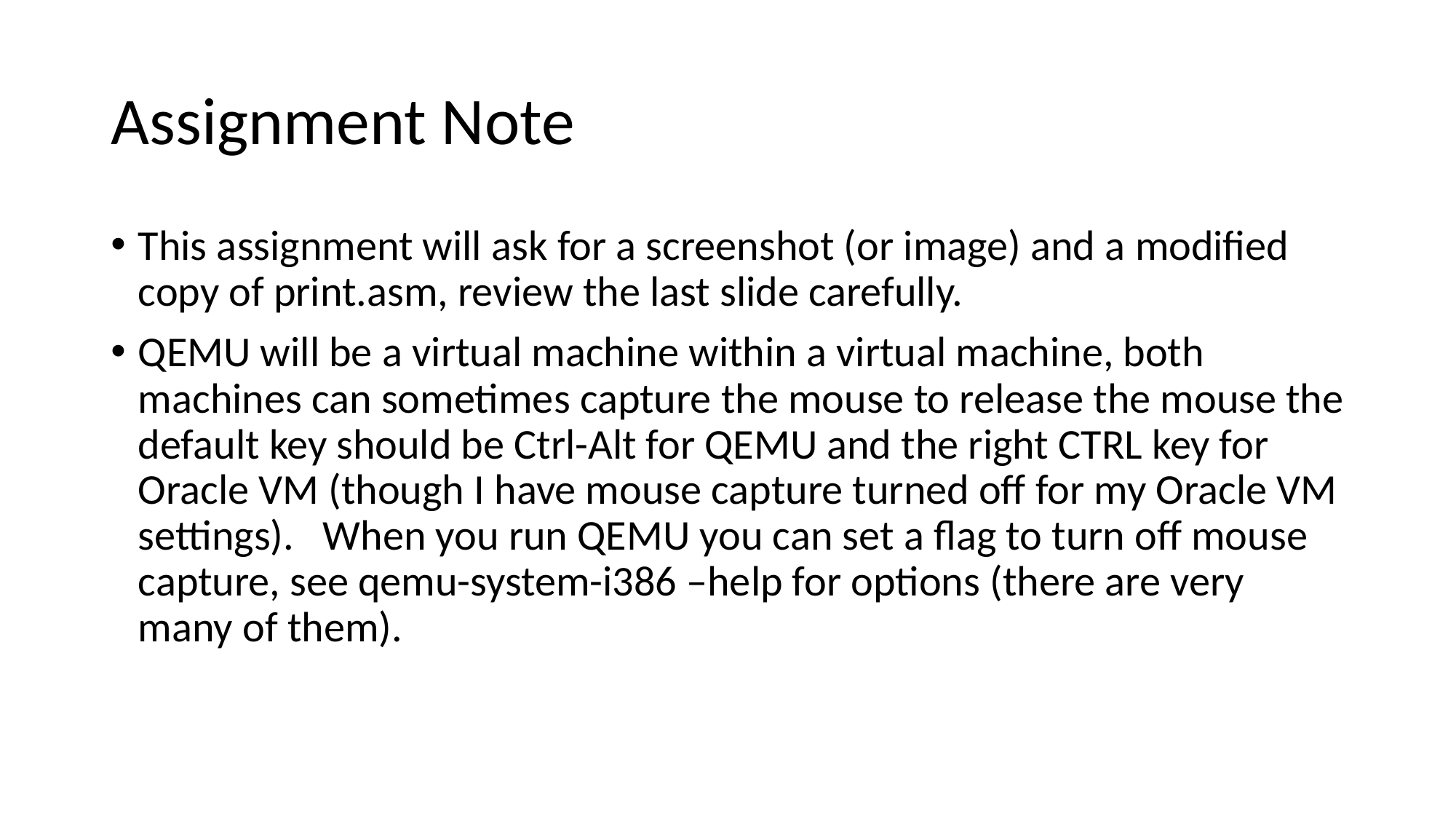

# Assignment Note
This assignment will ask for a screenshot (or image) and a modified copy of print.asm, review the last slide carefully.
QEMU will be a virtual machine within a virtual machine, both machines can sometimes capture the mouse to release the mouse the default key should be Ctrl-Alt for QEMU and the right CTRL key for Oracle VM (though I have mouse capture turned off for my Oracle VM settings).   When you run QEMU you can set a flag to turn off mouse capture, see qemu-system-i386 –help for options (there are very many of them).